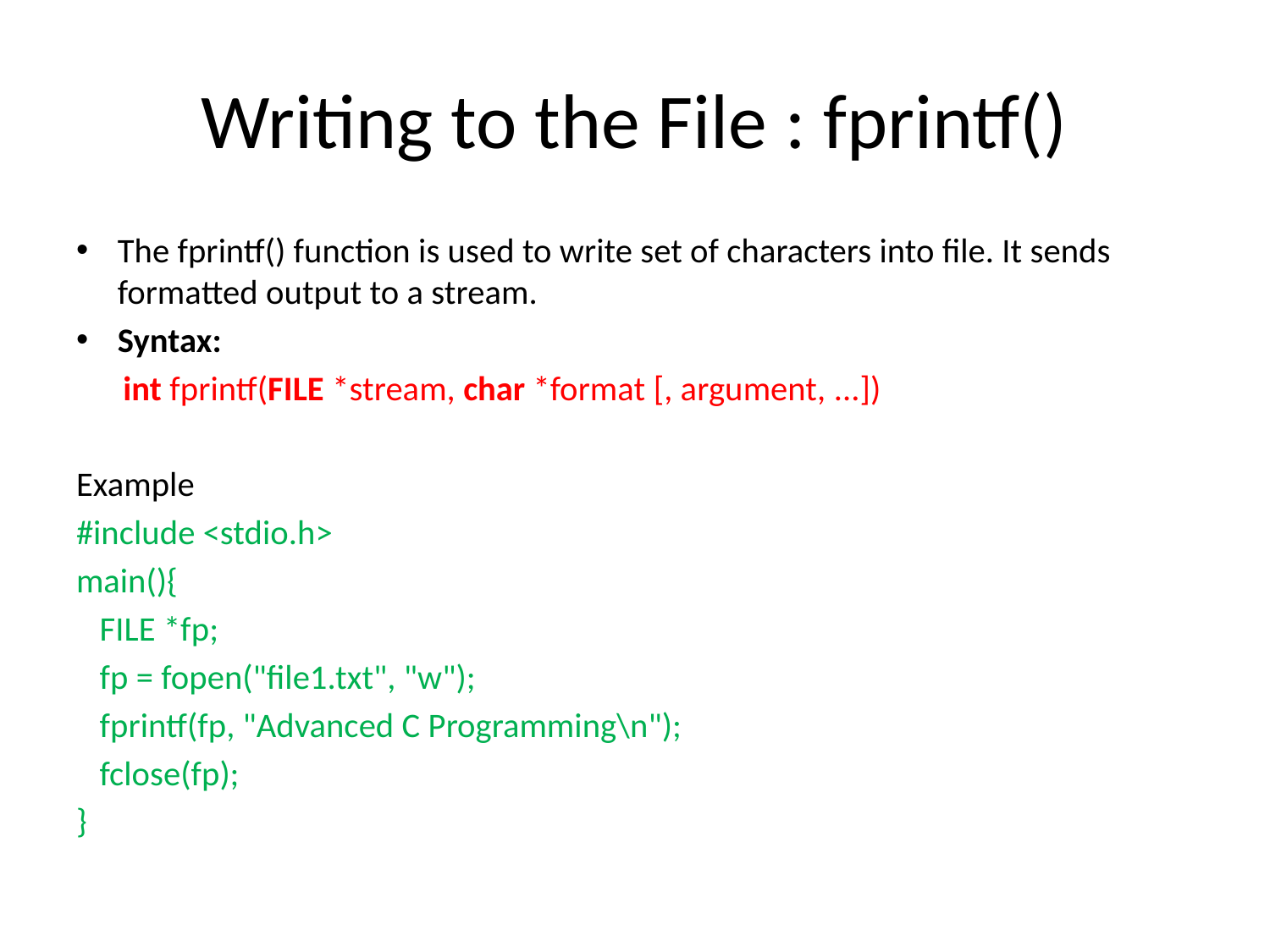

# Writing to the File : fprintf()
The fprintf() function is used to write set of characters into file. It sends formatted output to a stream.
Syntax:
      int fprintf(FILE *stream, char *format [, argument, ...])

Example
#include <stdio.h>
main(){
   FILE *fp;
   fp = fopen("file1.txt", "w");
   fprintf(fp, "Advanced C Programming\n");
   fclose(fp);
}